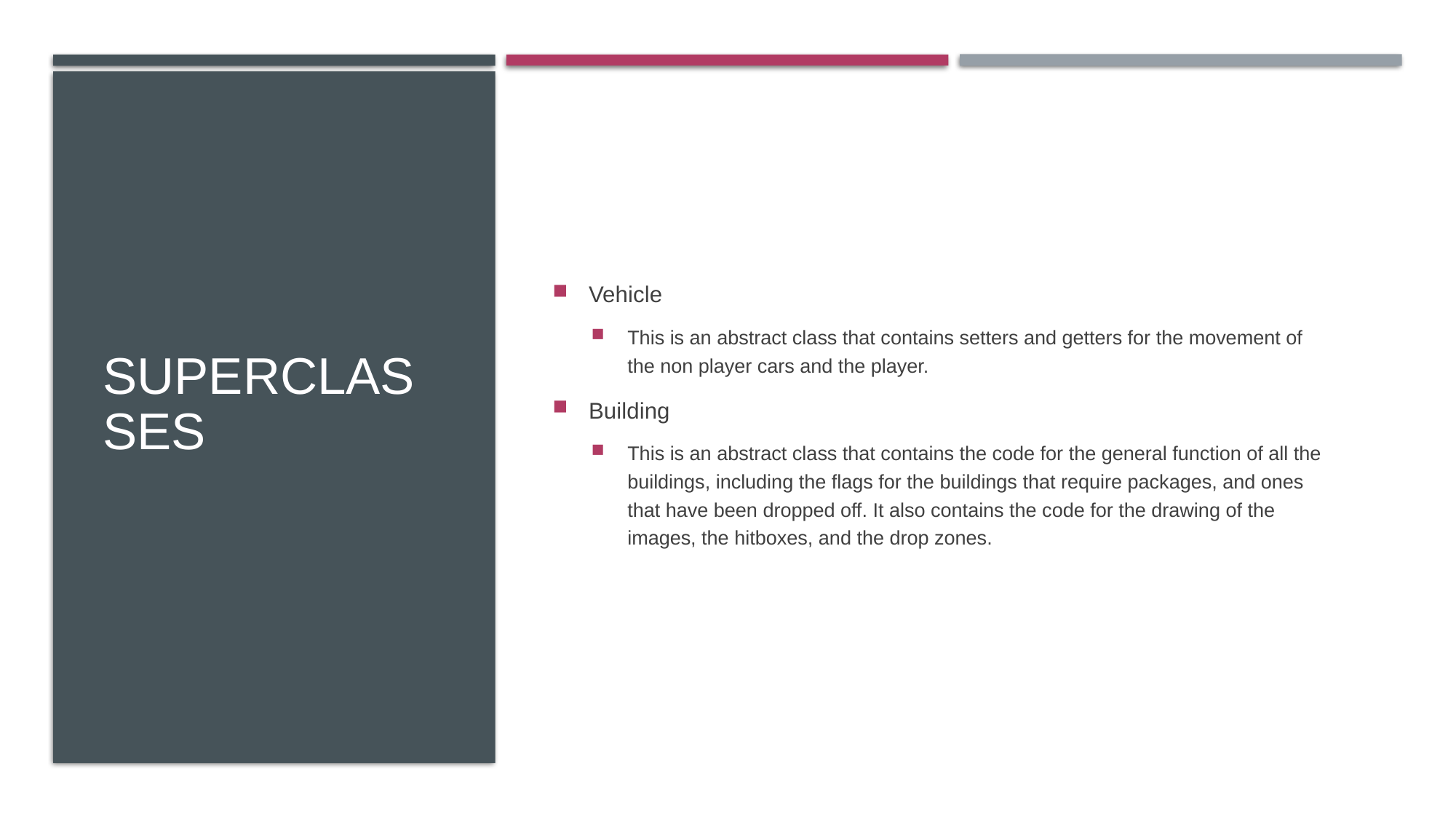

# Superclasses
Vehicle
This is an abstract class that contains setters and getters for the movement of the non player cars and the player.
Building
This is an abstract class that contains the code for the general function of all the buildings, including the flags for the buildings that require packages, and ones that have been dropped off. It also contains the code for the drawing of the images, the hitboxes, and the drop zones.